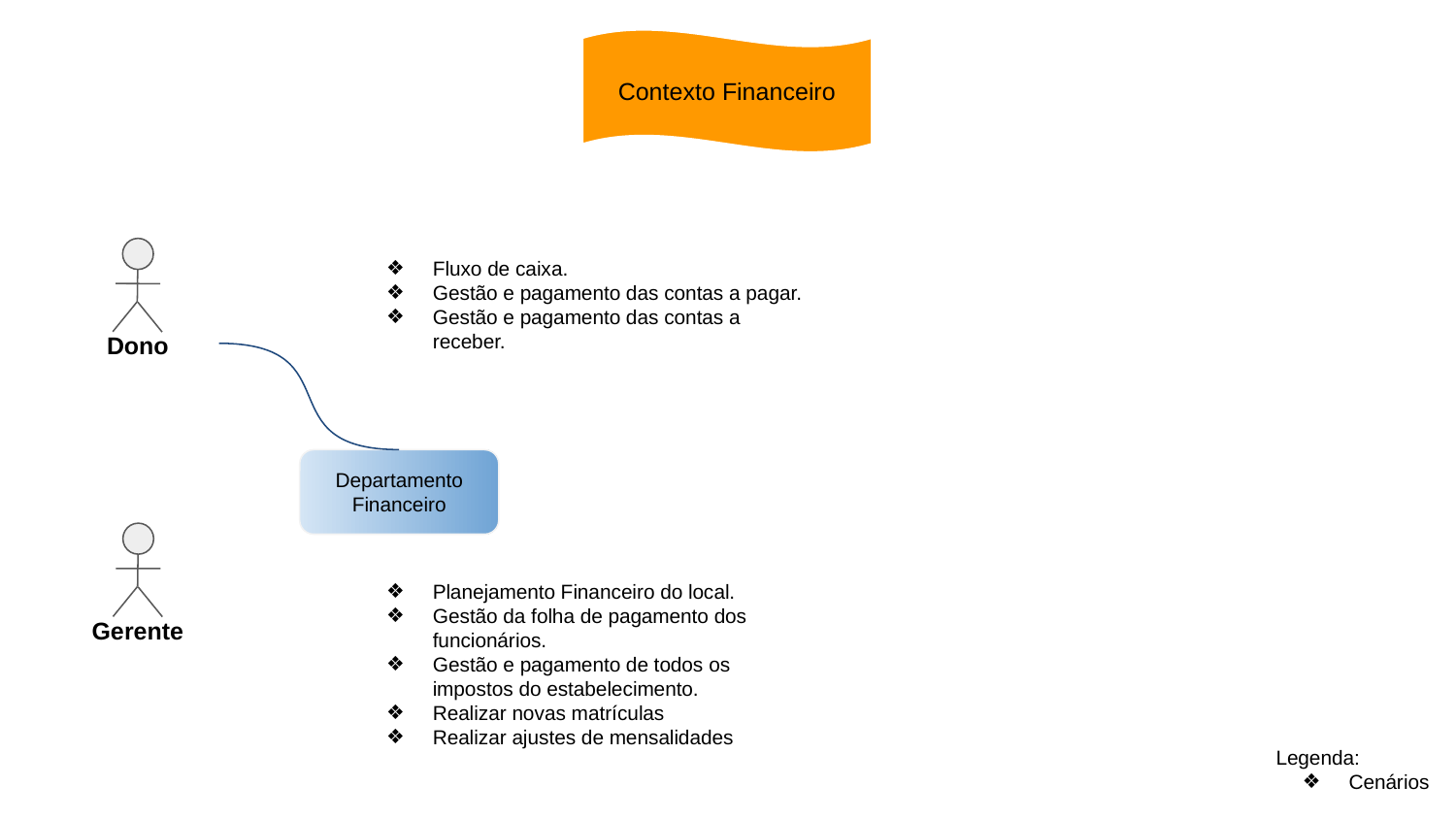

Contexto Financeiro

Dono
Fluxo de caixa.
Gestão e pagamento das contas a pagar.
Gestão e pagamento das contas a receber.

Departamento Financeiro

Gerente
Planejamento Financeiro do local.
Gestão da folha de pagamento dos funcionários.
Gestão e pagamento de todos os impostos do estabelecimento.
Realizar novas matrículas
Realizar ajustes de mensalidades
Legenda:
Cenários